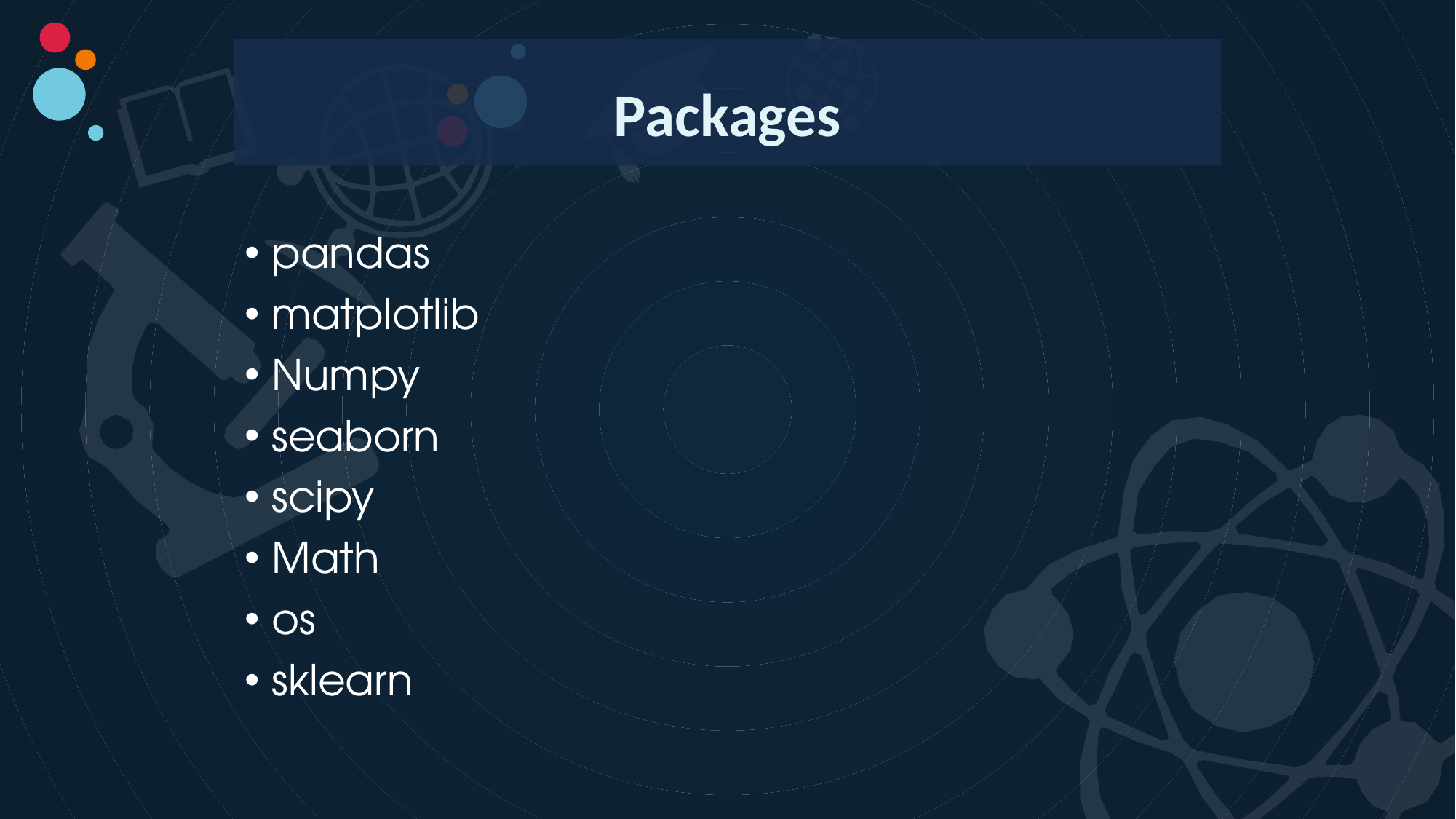

Packages
pandas
matplotlib
Numpy
seaborn
scipy
Math
os
sklearn